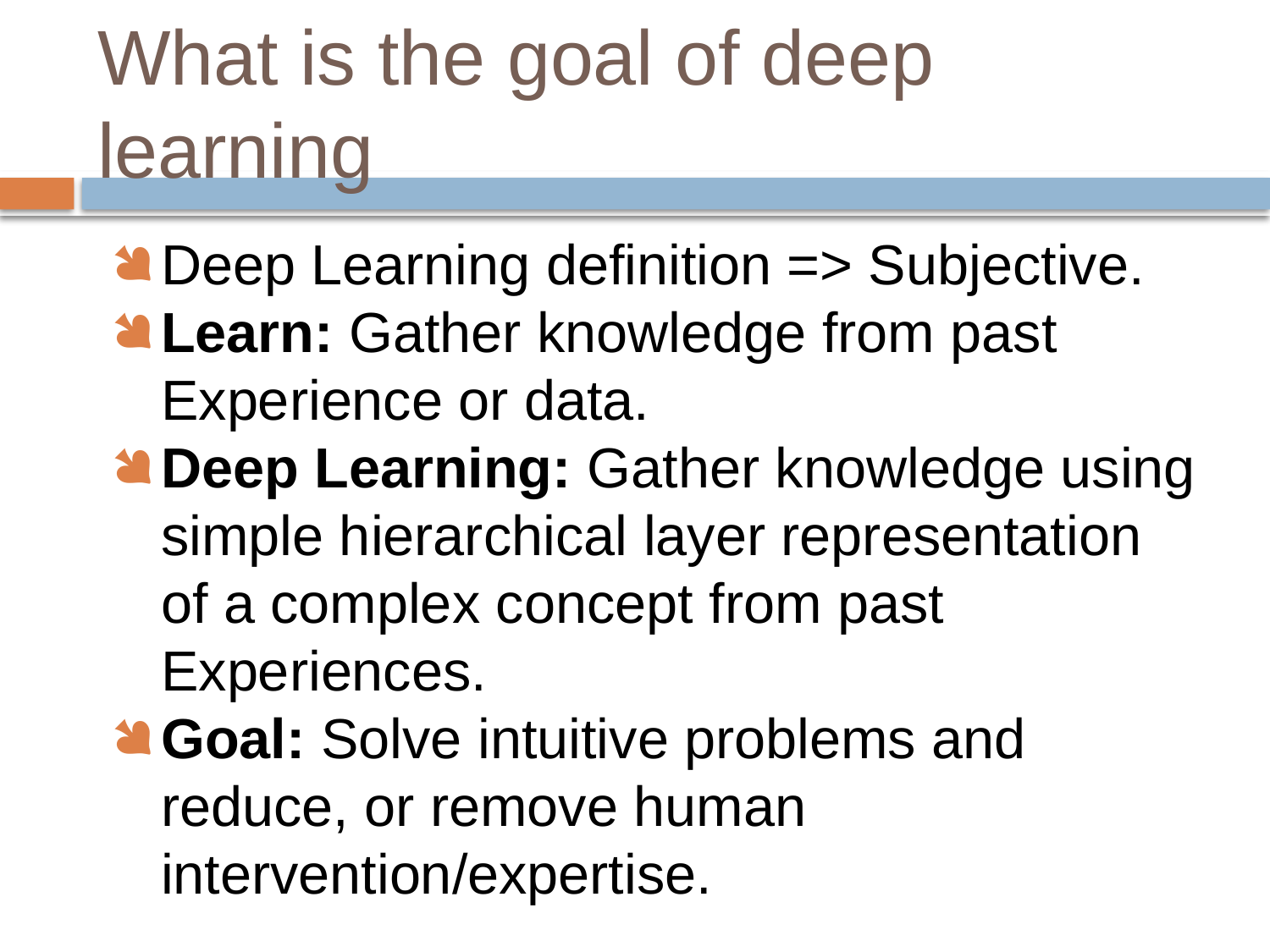

# What is the goal of deep learning
Deep Learning definition => Subjective.
Learn: Gather knowledge from past Experience or data.
Deep Learning: Gather knowledge using simple hierarchical layer representation of a complex concept from past Experiences.
Goal: Solve intuitive problems and reduce, or remove human intervention/expertise.